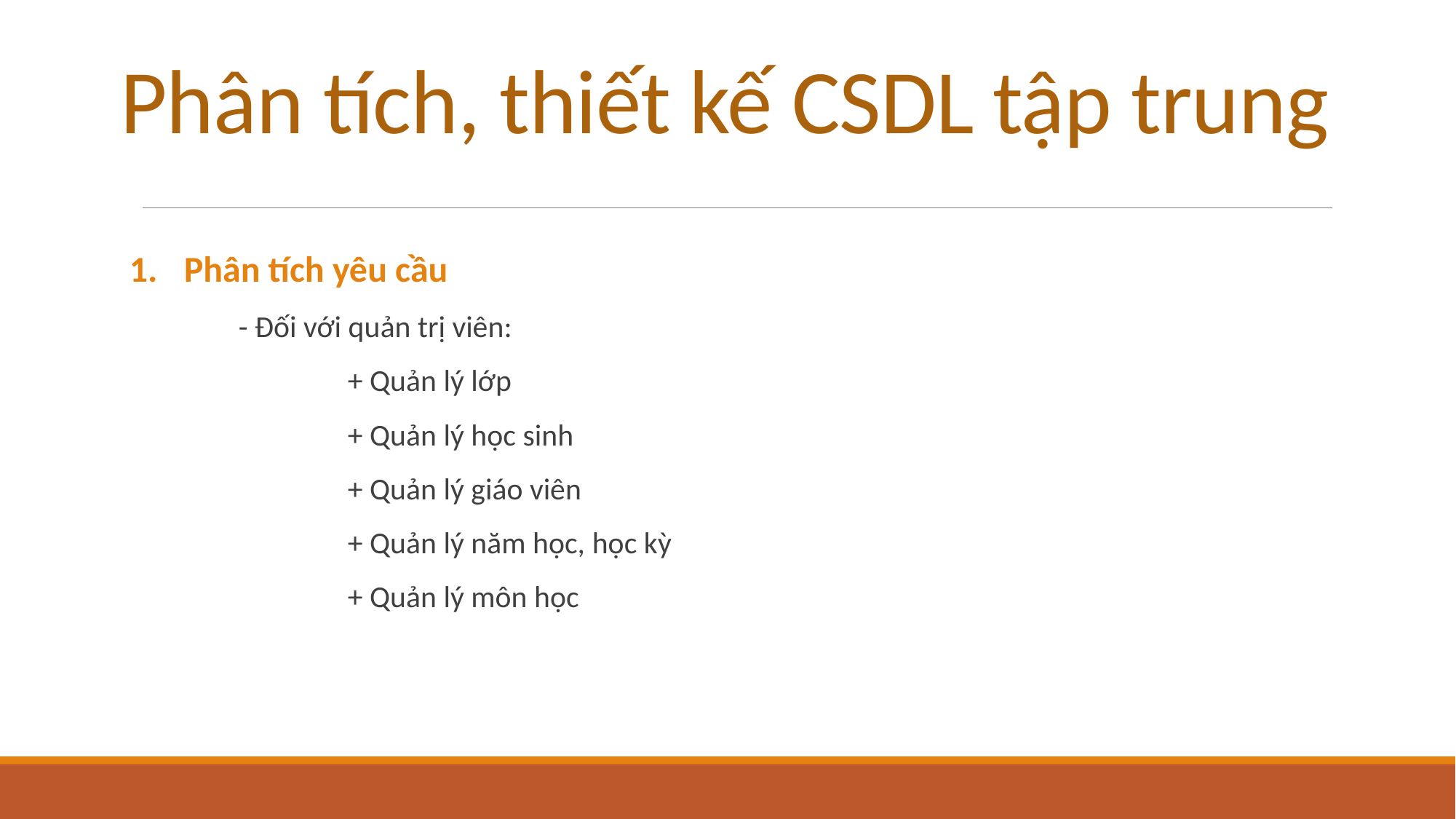

# Phân tích, thiết kế CSDL tập trung
Phân tích yêu cầu
	- Đối với quản trị viên:
		+ Quản lý lớp
		+ Quản lý học sinh
		+ Quản lý giáo viên
		+ Quản lý năm học, học kỳ
		+ Quản lý môn học